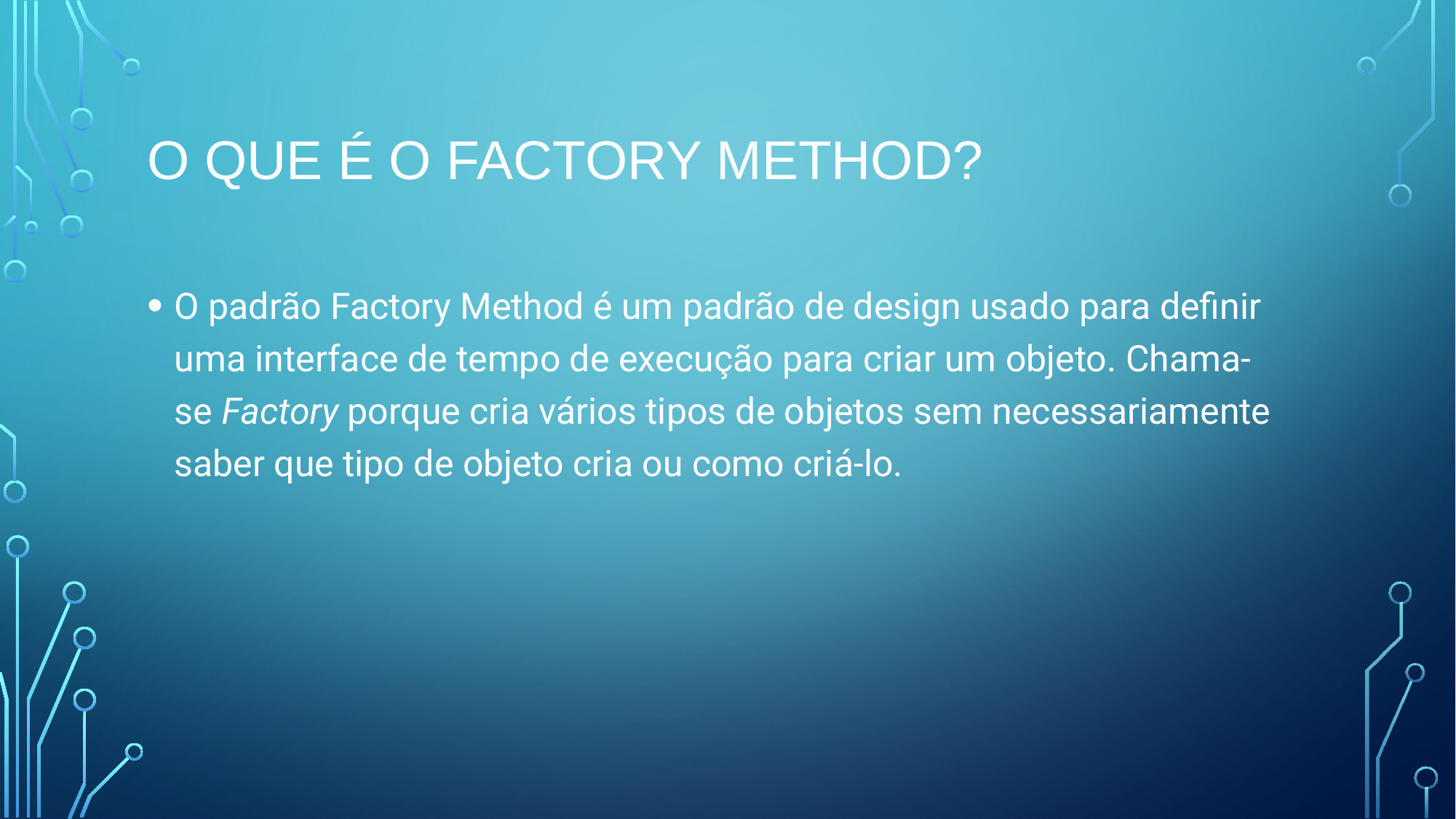

# O que é o factory method?
O padrão Factory Method é um padrão de design usado para definir uma interface de tempo de execução para criar um objeto. Chama-se Factory porque cria vários tipos de objetos sem necessariamente saber que tipo de objeto cria ou como criá-lo.